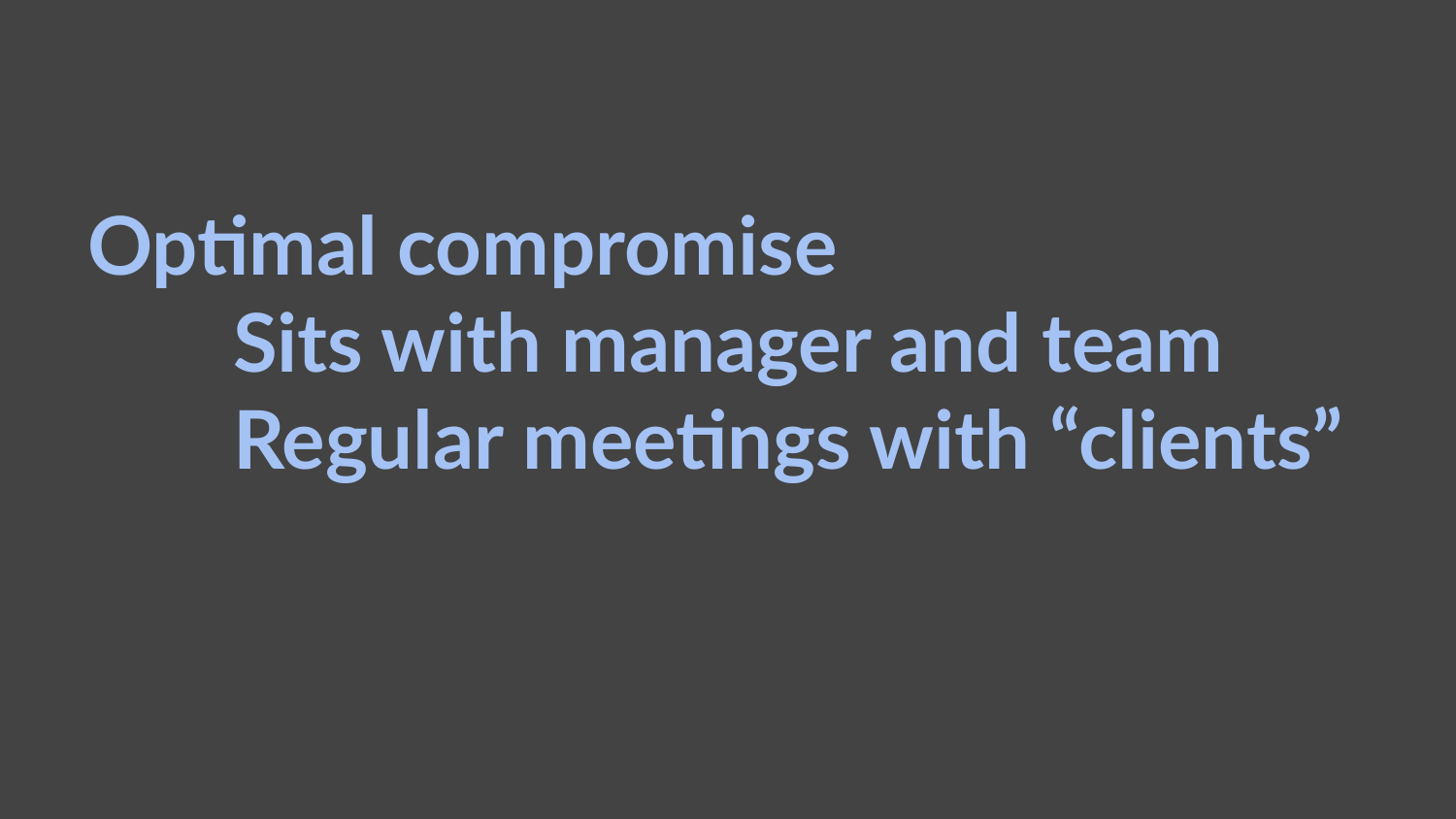

# Optimal compromise
	Sits with manager and team
	Regular meetings with “clients”